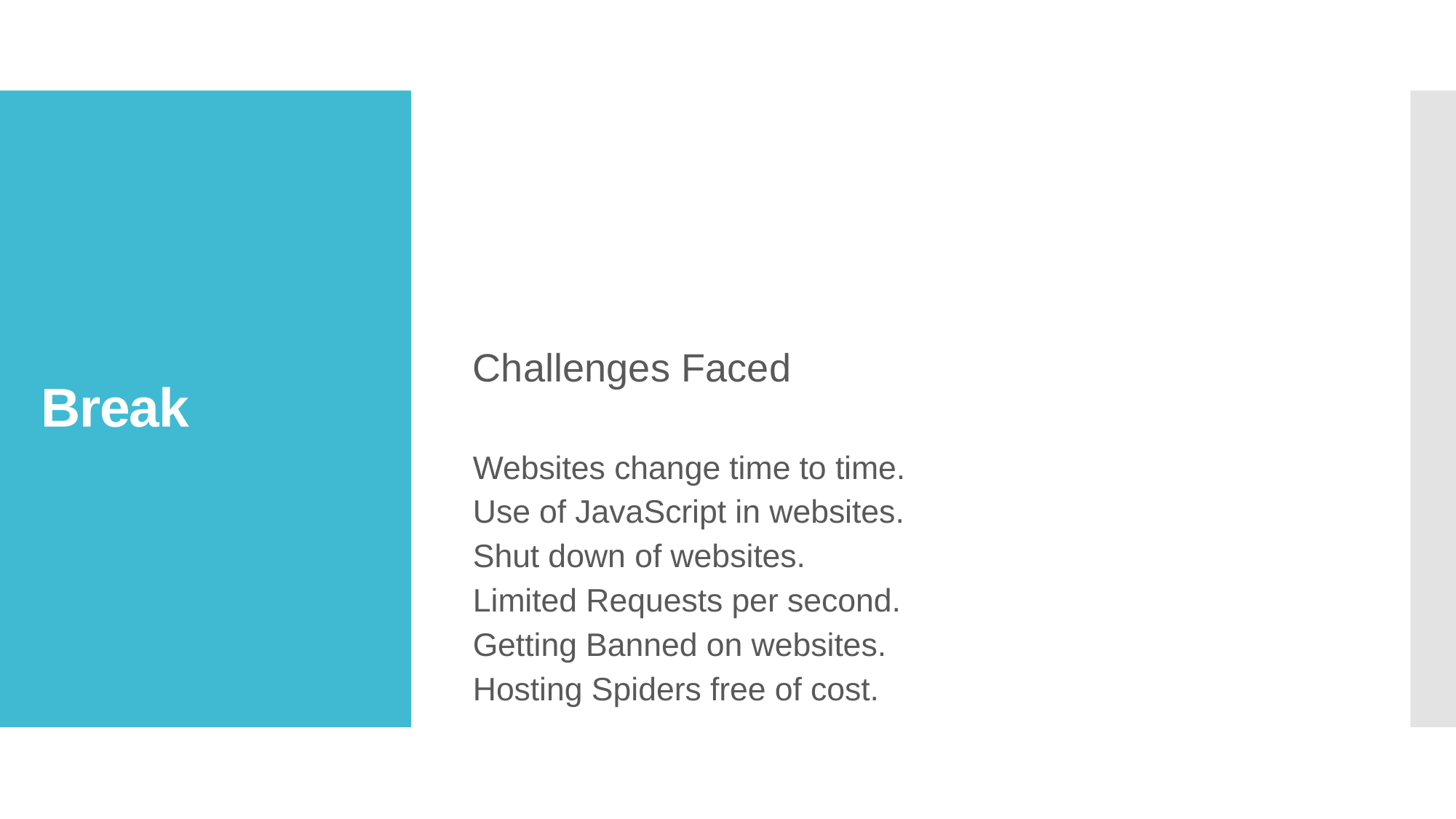

Challenges Faced

Websites change time to time.
Use of JavaScript in websites.
Shut down of websites.
Limited Requests per second.
Getting Banned on websites.
Hosting Spiders free of cost.

# Break